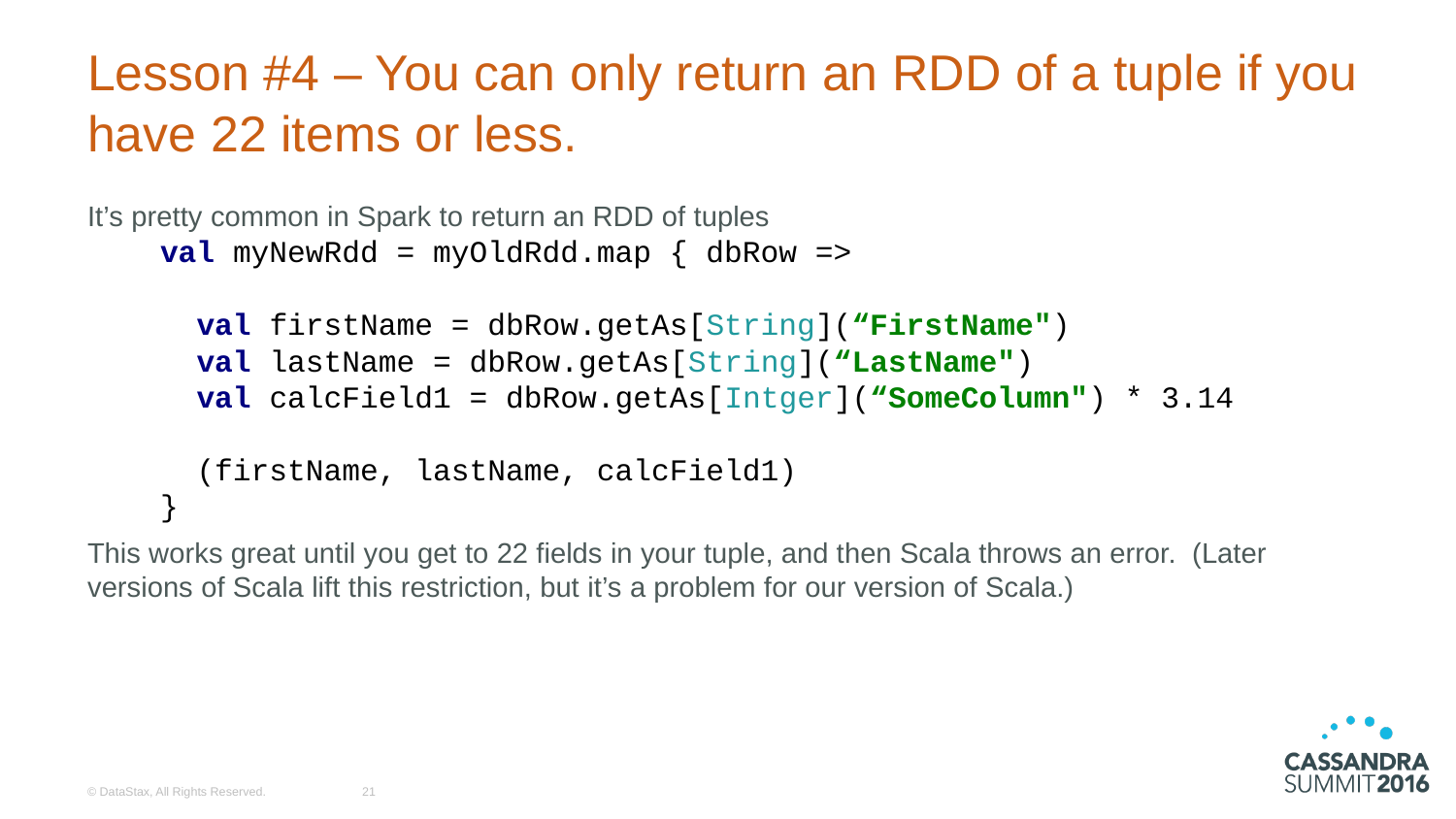

# Lesson #4 – You can only return an RDD of a tuple if you have 22 items or less.
It’s pretty common in Spark to return an RDD of tuples
val myNewRdd = myOldRdd.map { dbRow =>
  val firstName = dbRow.getAs[String](“FirstName")
  val lastName = dbRow.getAs[String](“LastName")
  val calcField1 = dbRow.getAs[Intger](“SomeColumn") * 3.14

  (firstName, lastName, calcField1)
}
This works great until you get to 22 fields in your tuple, and then Scala throws an error.  (Later versions of Scala lift this restriction, but it’s a problem for our version of Scala.)

© DataStax, All Rights Reserved.
21